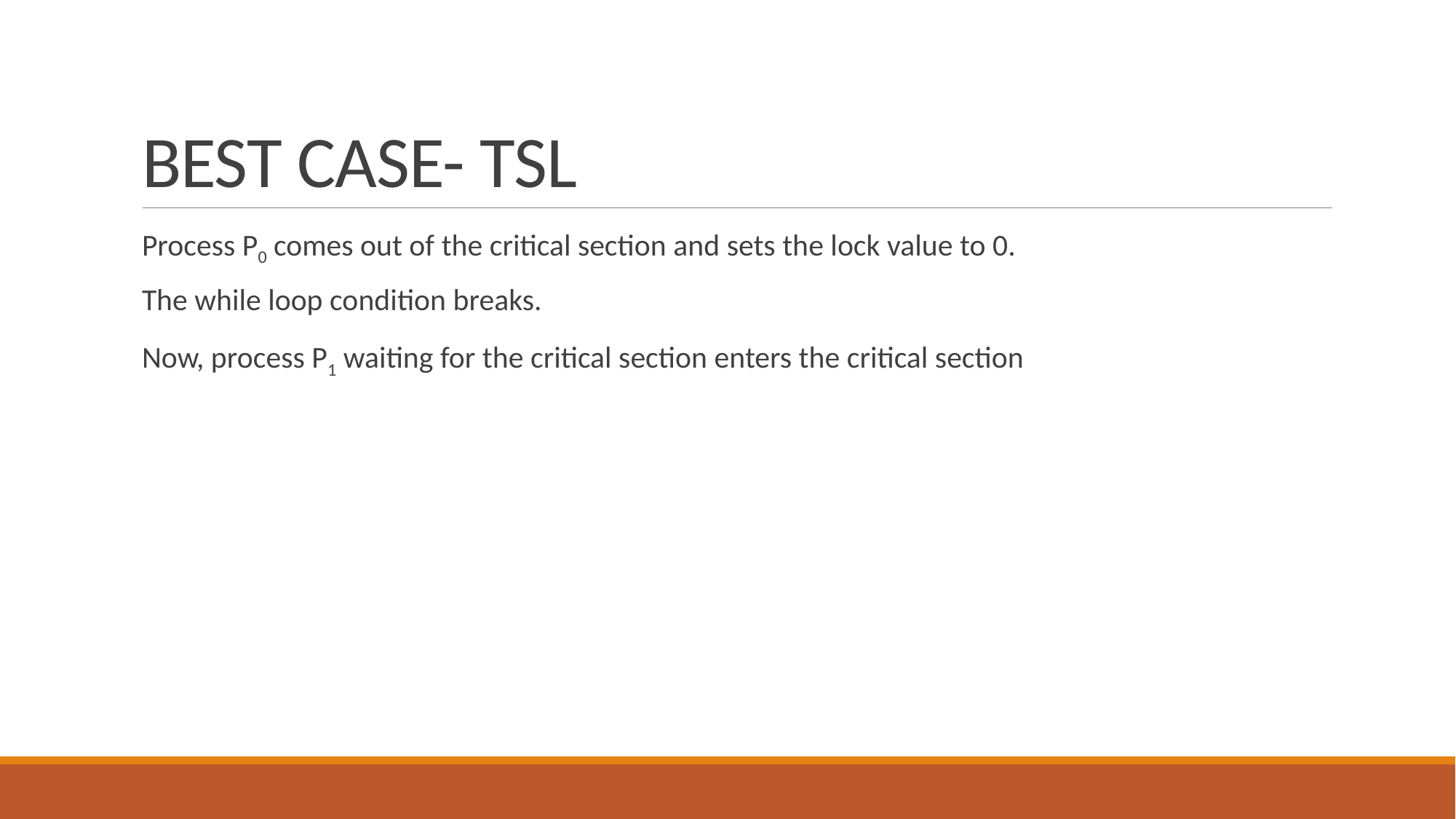

# BEST CASE- TSL
Process P0 comes out of the critical section and sets the lock value to 0.
The while loop condition breaks.
Now, process P1 waiting for the critical section enters the critical section